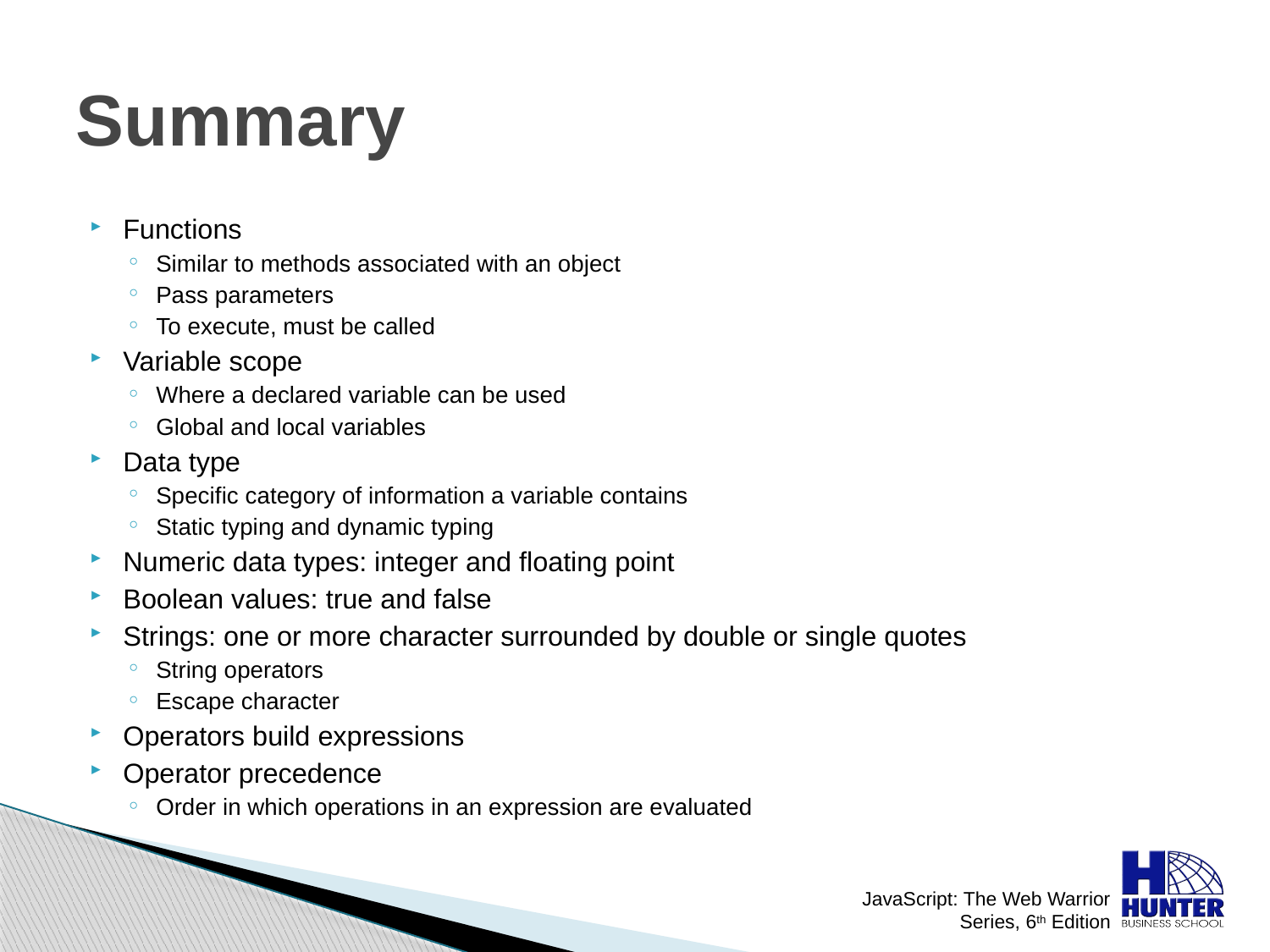

# Summary
Functions
Similar to methods associated with an object
Pass parameters
To execute, must be called
Variable scope
Where a declared variable can be used
Global and local variables
Data type
Specific category of information a variable contains
Static typing and dynamic typing
Numeric data types: integer and floating point
Boolean values: true and false
Strings: one or more character surrounded by double or single quotes
String operators
Escape character
Operators build expressions
Operator precedence
Order in which operations in an expression are evaluated